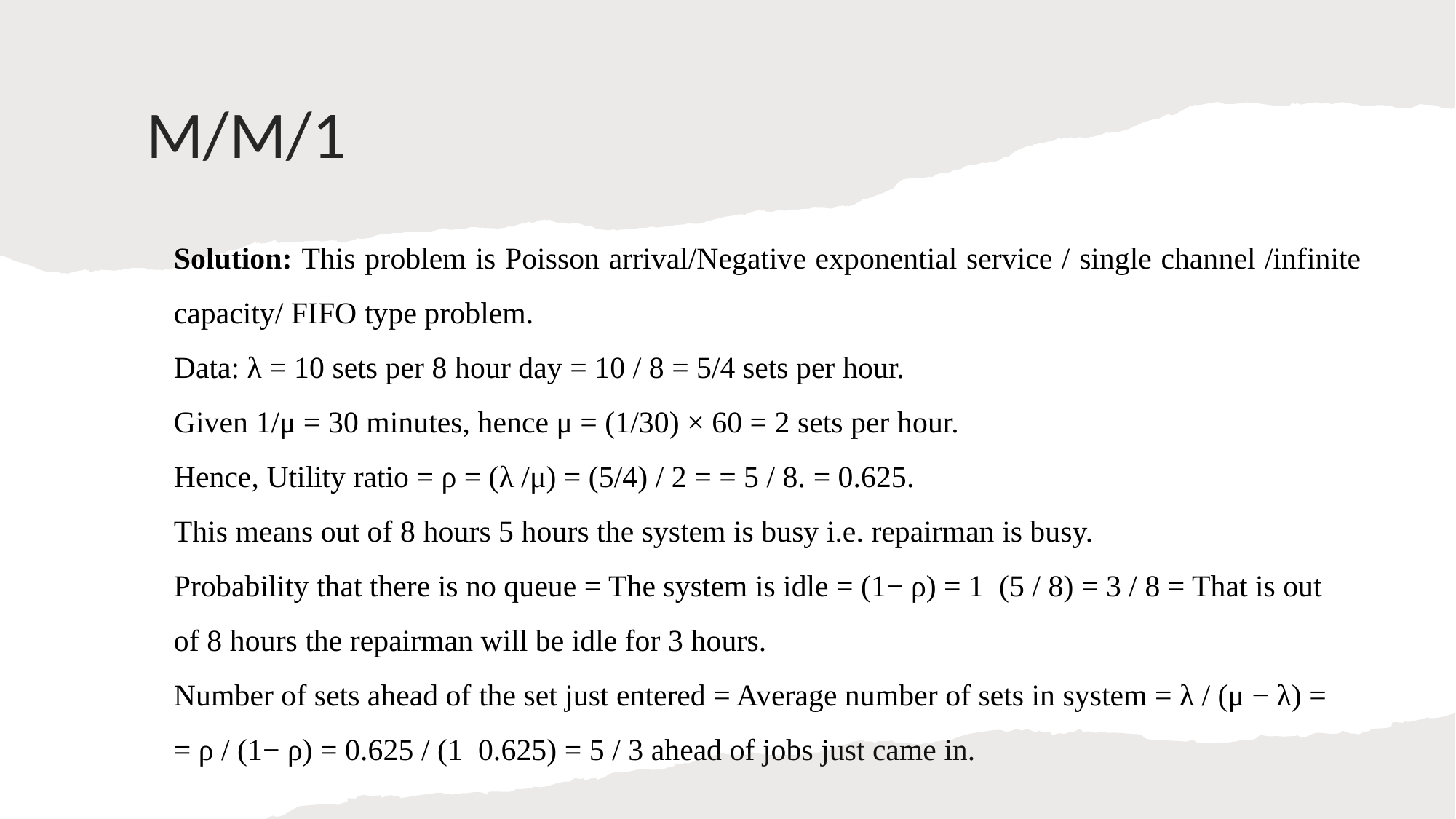

# M/M/1
Solution: This problem is Poisson arrival/Negative exponential service / single channel /infinite capacity/ FIFO type problem.
Data: λ = 10 sets per 8 hour day = 10 / 8 = 5/4 sets per hour.
Given 1/μ = 30 minutes, hence μ = (1/30) × 60 = 2 sets per hour.
Hence, Utility ratio = ρ = (λ /μ) = (5/4) / 2 = = 5 / 8. = 0.625.
This means out of 8 hours 5 hours the system is busy i.e. repairman is busy.
Probability that there is no queue = The system is idle = (1− ρ) = 1  (5 / 8) = 3 / 8 = That is out
of 8 hours the repairman will be idle for 3 hours.
Number of sets ahead of the set just entered = Average number of sets in system = λ / (μ − λ) =
= ρ / (1− ρ) = 0.625 / (1  0.625) = 5 / 3 ahead of jobs just came in.